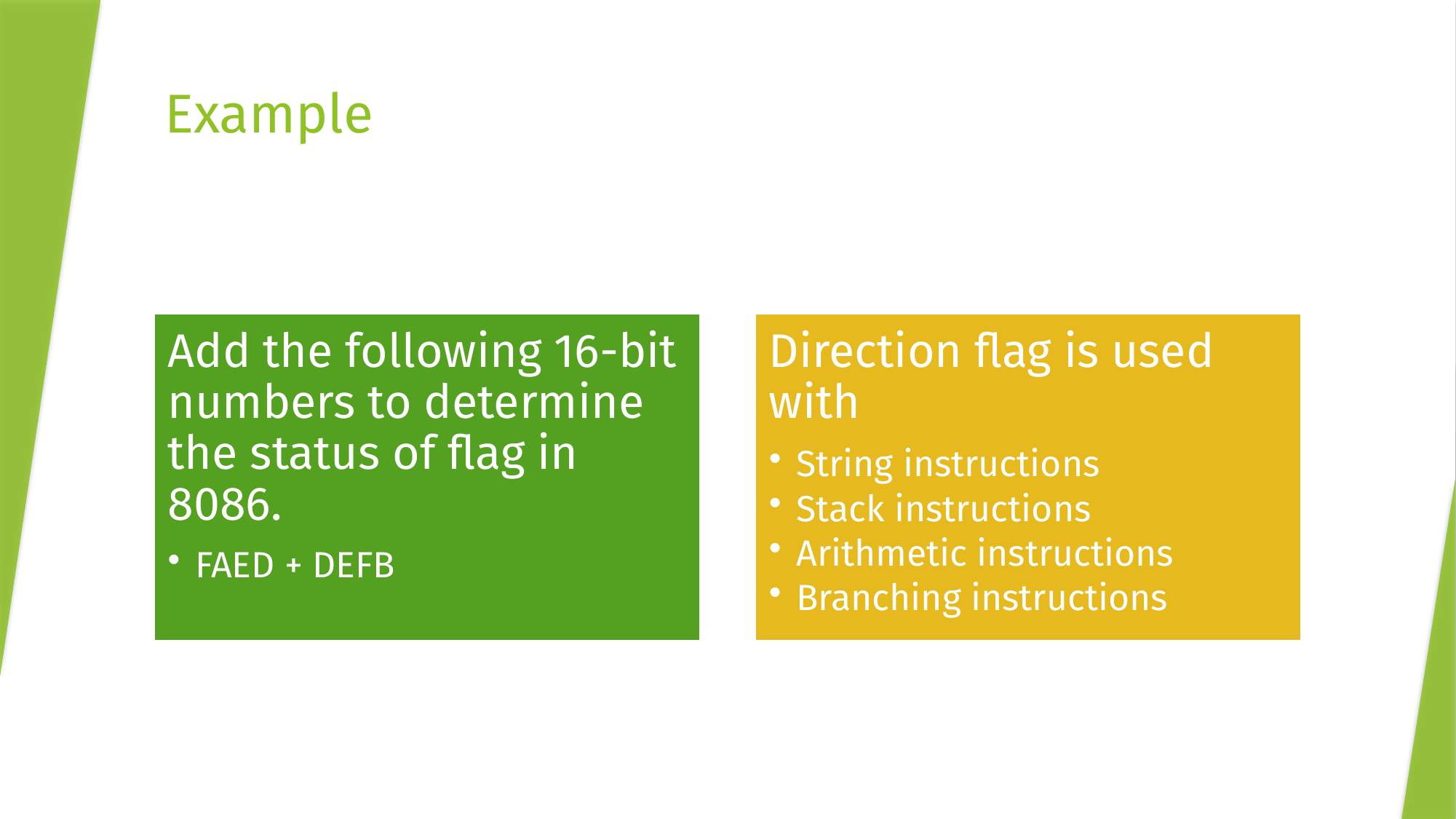

# Example
Add the following 16-bit numbers to determine the status of flag in 8086.
FAED + DEFB
Direction flag is used with
String instructions
Stack instructions
Arithmetic instructions
Branching instructions